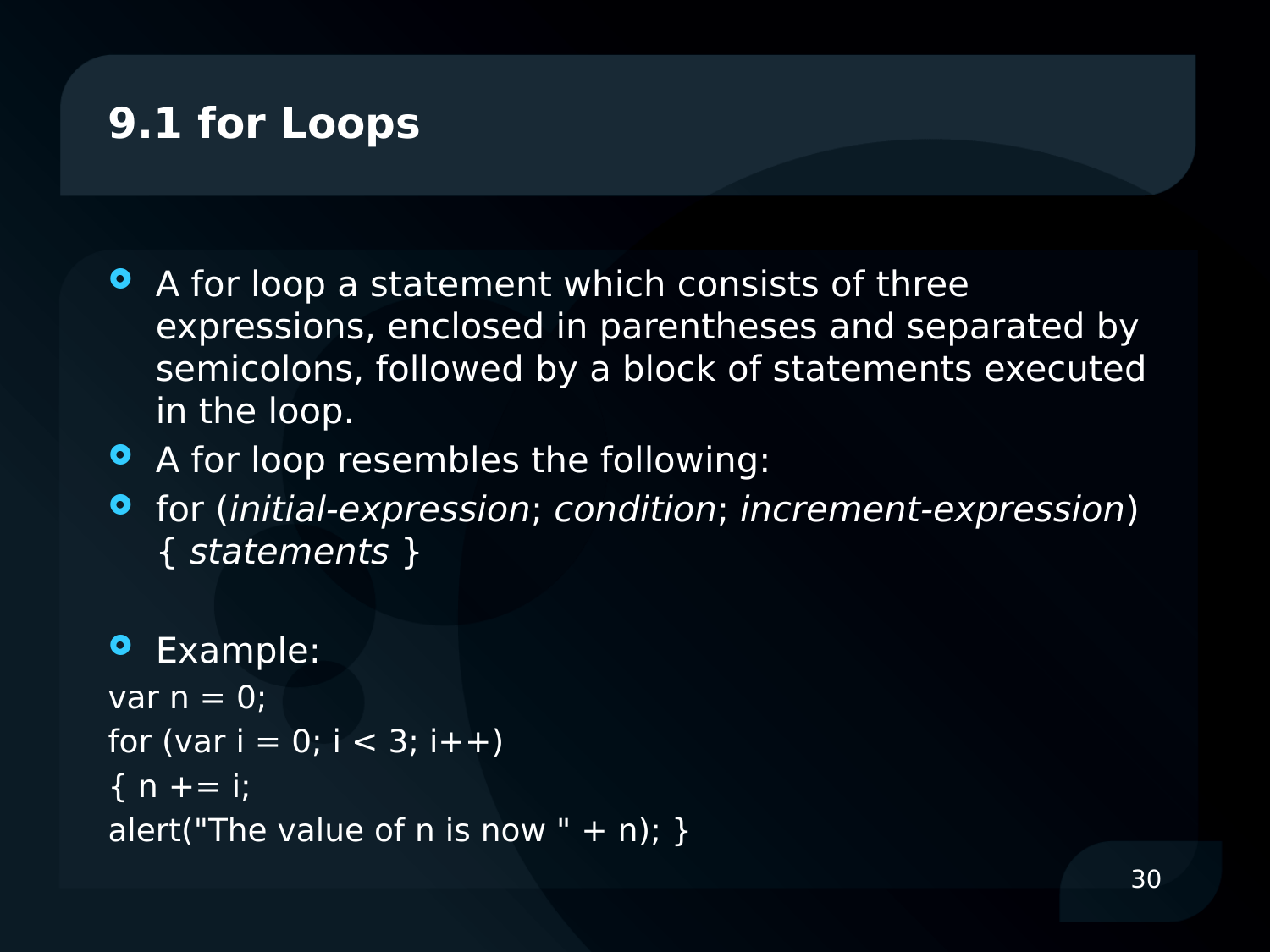

# 9.1 for Loops
A for loop a statement which consists of three expressions, enclosed in parentheses and separated by semicolons, followed by a block of statements executed in the loop.
A for loop resembles the following:
for (initial-expression; condition; increment-expression) { statements }

Example:
var n = 0;
for (var i = 0; i < 3; i++)
{ n += i;
alert("The value of n is now " + n); }
30